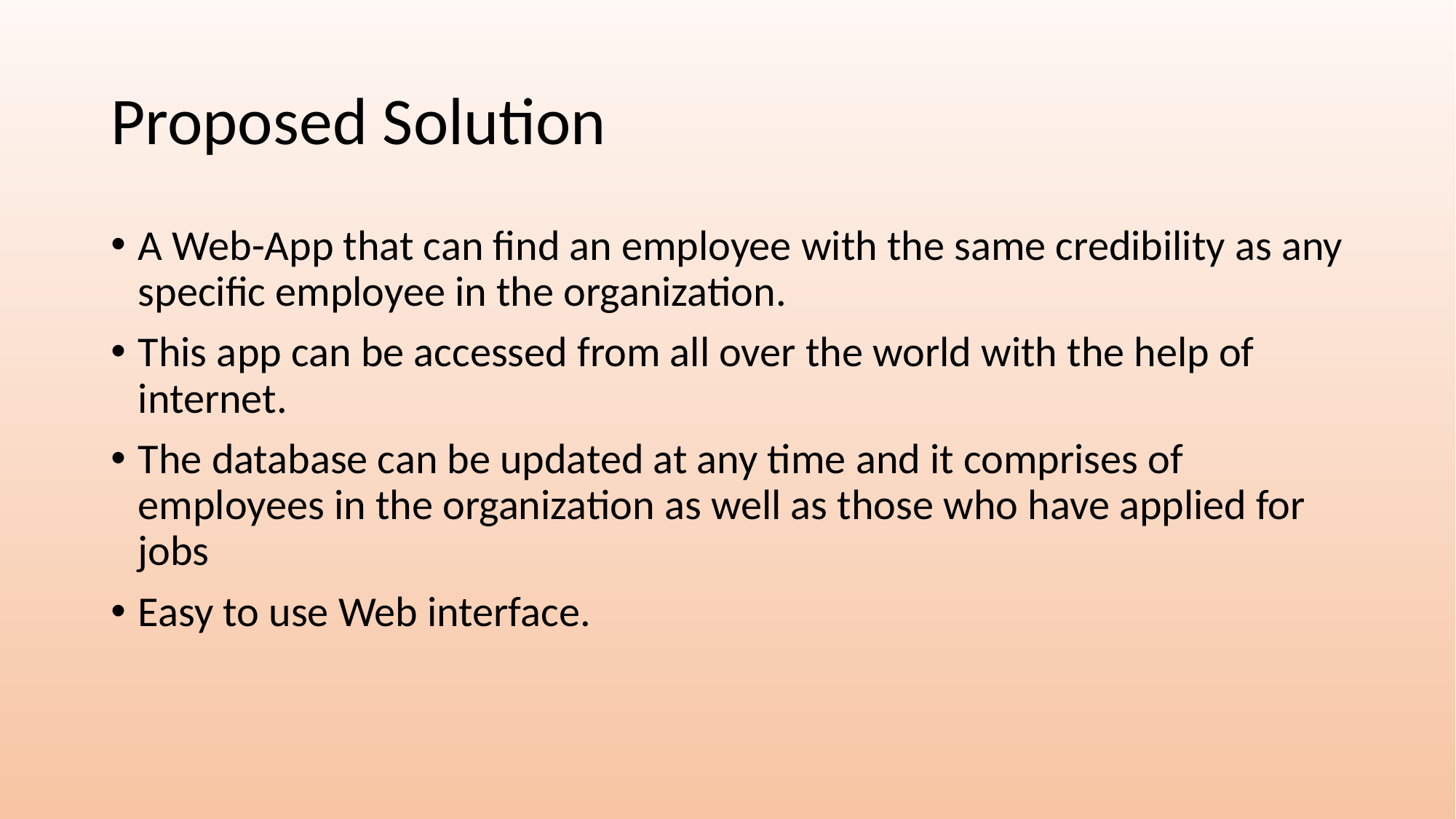

# Proposed Solution
A Web-App that can find an employee with the same credibility as any specific employee in the organization.
This app can be accessed from all over the world with the help of internet.
The database can be updated at any time and it comprises of employees in the organization as well as those who have applied for jobs
Easy to use Web interface.